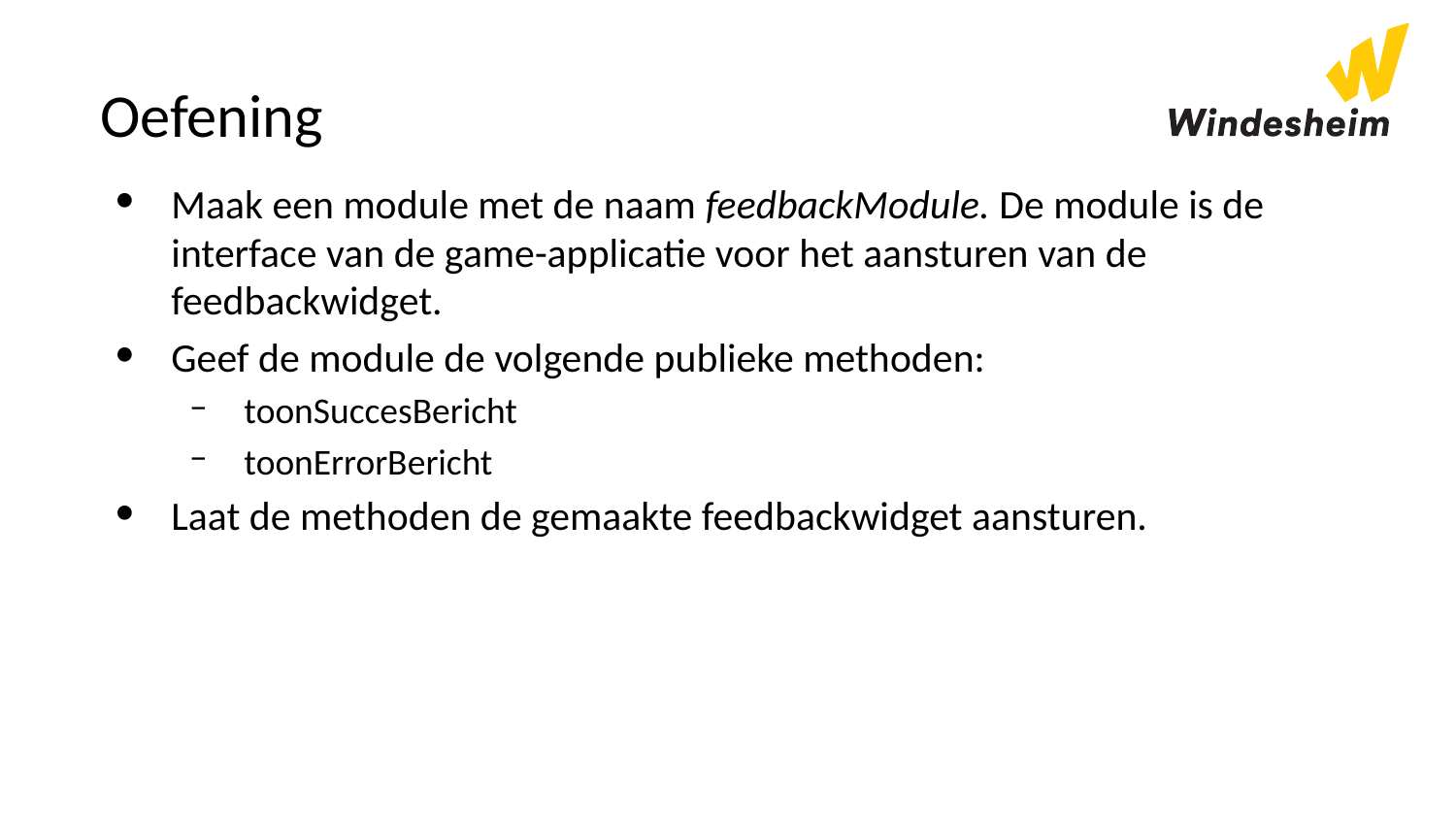

# Oefening
Maak een module met de naam feedbackModule. De module is de interface van de game-applicatie voor het aansturen van de feedbackwidget.
Geef de module de volgende publieke methoden:
toonSuccesBericht
toonErrorBericht
Laat de methoden de gemaakte feedbackwidget aansturen.